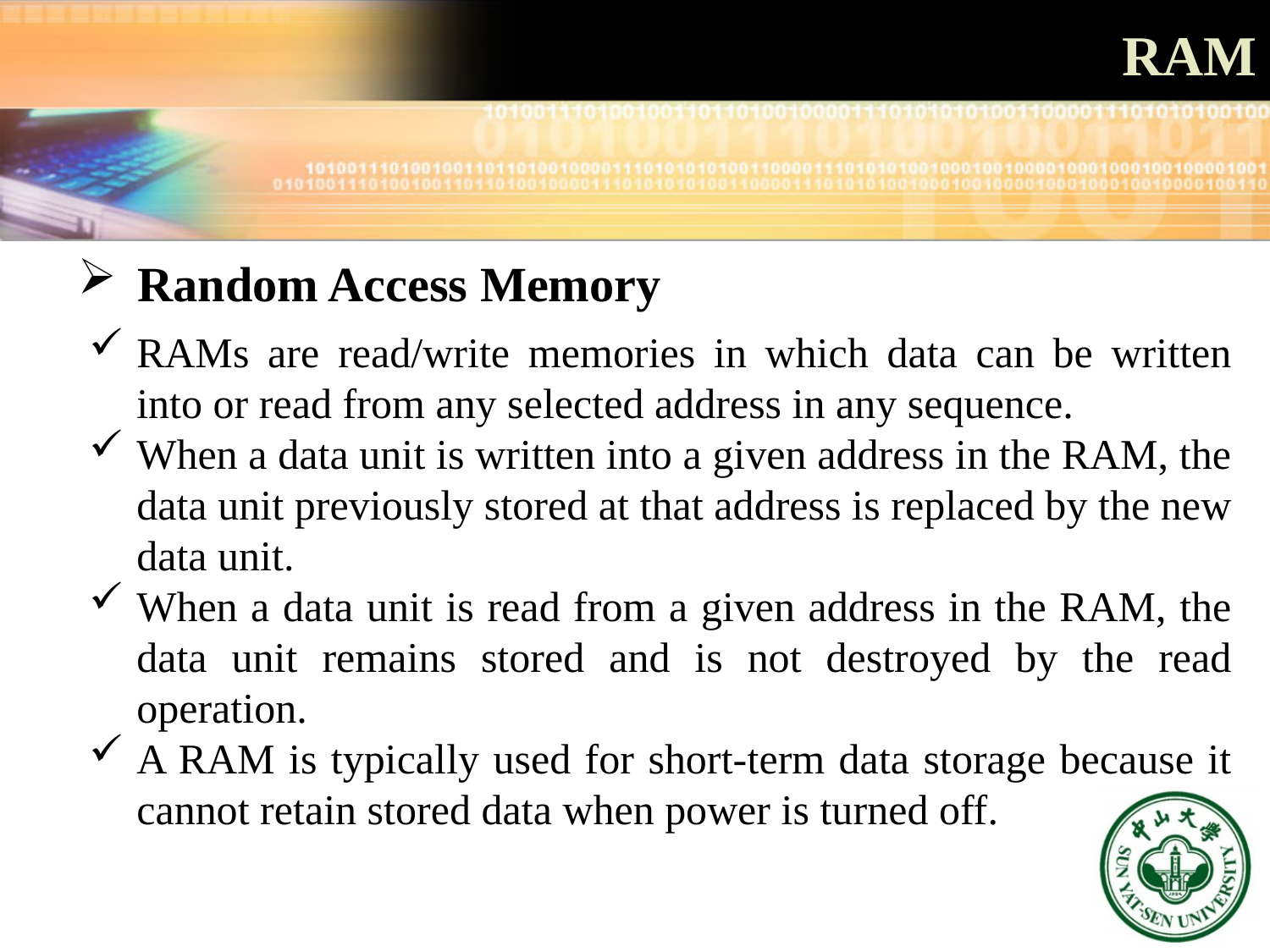

# RAM
 Random Access Memory

RAMs are read/write memories in which data can be written into or read from any selected address in any sequence.
When a data unit is written into a given address in the RAM, the data unit previously stored at that address is replaced by the new data unit.
When a data unit is read from a given address in the RAM, the data unit remains stored and is not destroyed by the read operation.
A RAM is typically used for short-term data storage because it cannot retain stored data when power is turned off.